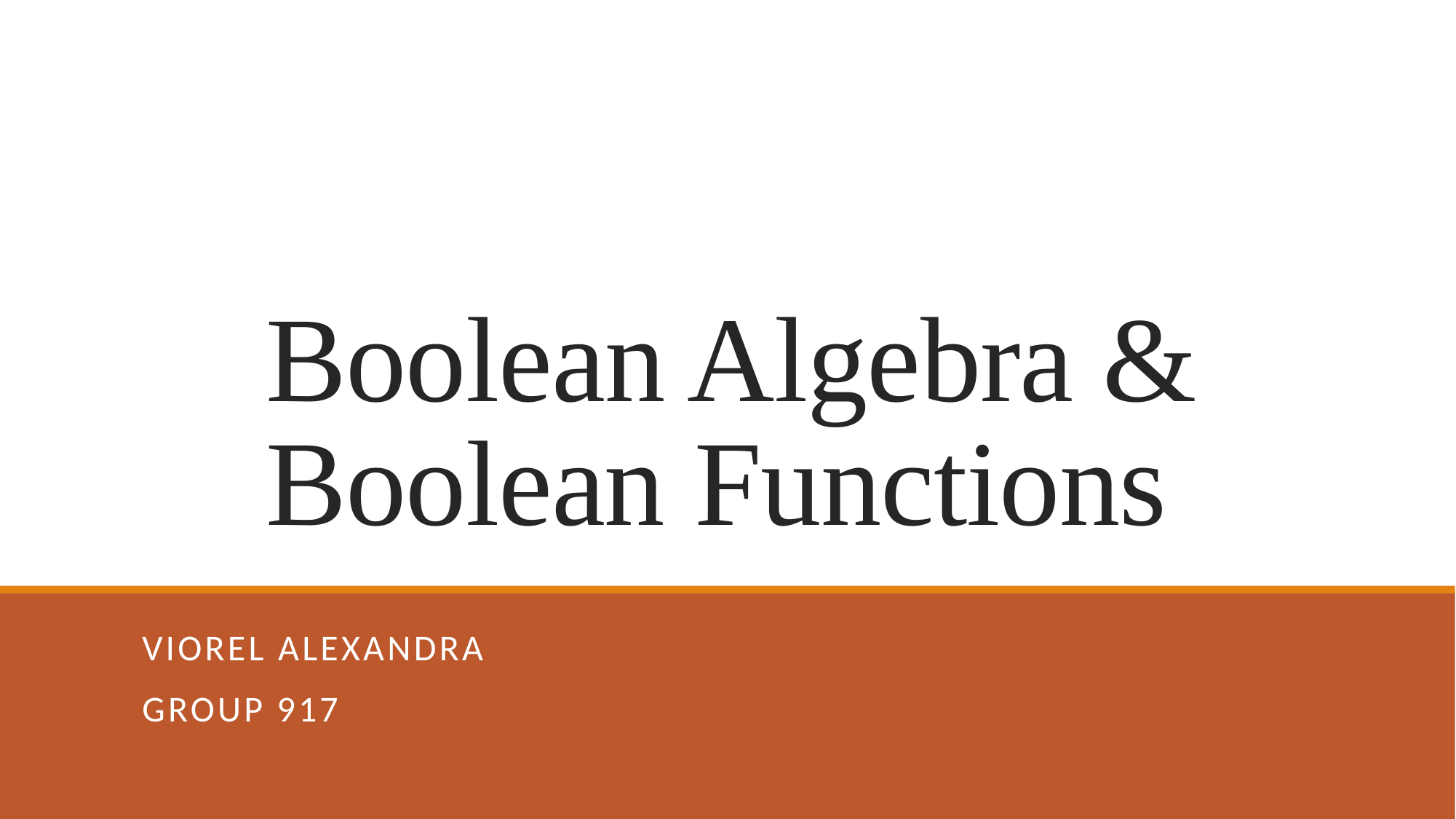

# Boolean Algebra & Boolean Functions

Viorel alexandra
Group 917